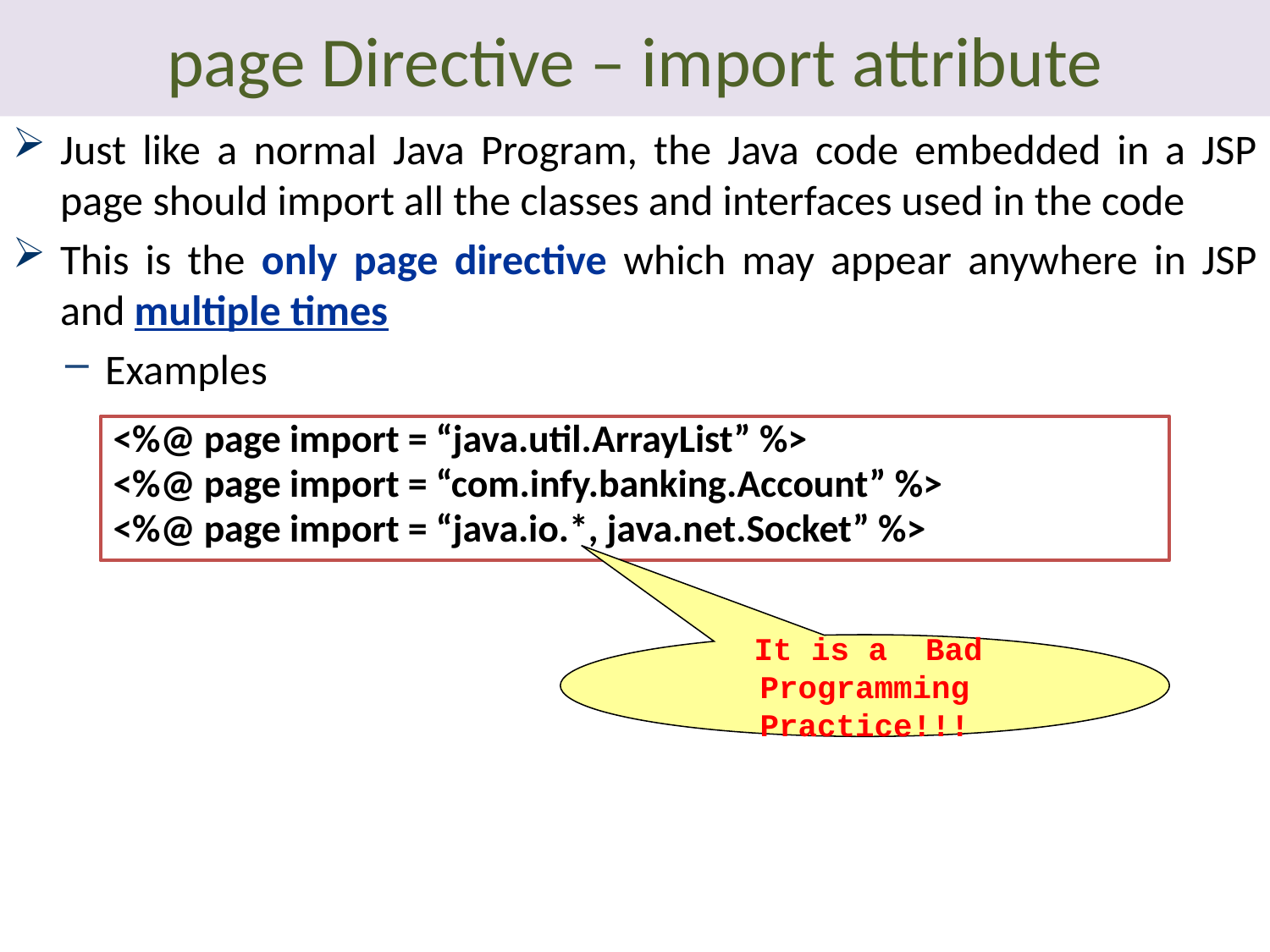

# page Directive – import attribute
Just like a normal Java Program, the Java code embedded in a JSP page should import all the classes and interfaces used in the code
This is the only page directive which may appear anywhere in JSP and multiple times
Examples

<%@ page import = “java.util.ArrayList” %>
<%@ page import = “com.infy.banking.Account” %>
<%@ page import = “java.io.*, java.net.Socket” %>
 It is a  Bad Programming Practice!!!
41